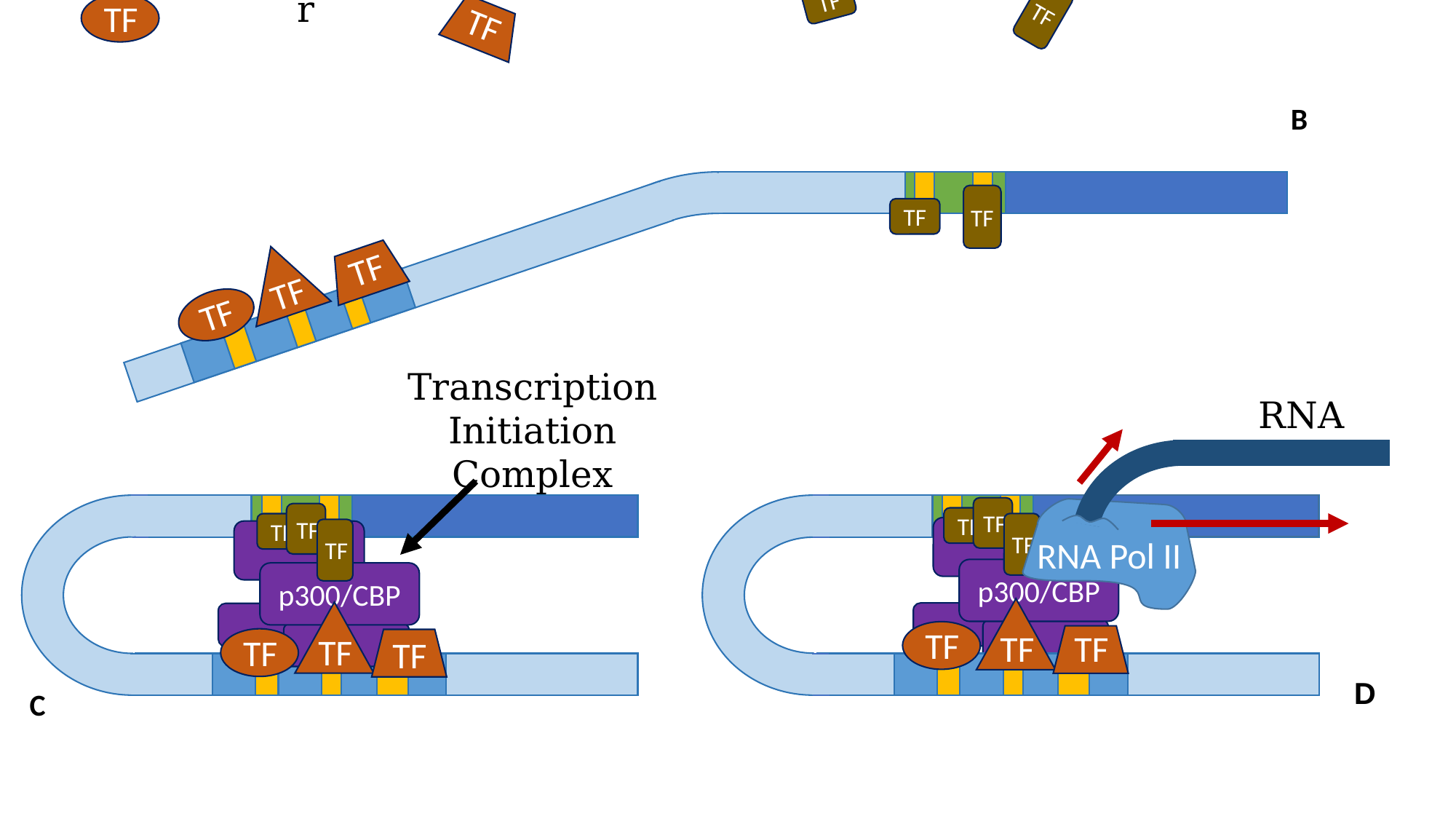

Transcription Factor Binding Sites (TFBS)
A
Gene
Promoter
DNA

Enhancer
TF
TF
TF

TF

B

TF
TF

TF
TF

TF

Transcription Initiation
Complex
RNA

TF

TF
TF

TF

RNA Pol II

TF

TF

p300/CBP

p300/CBP

TF

TF

TF

TF
TF
TF

D
C